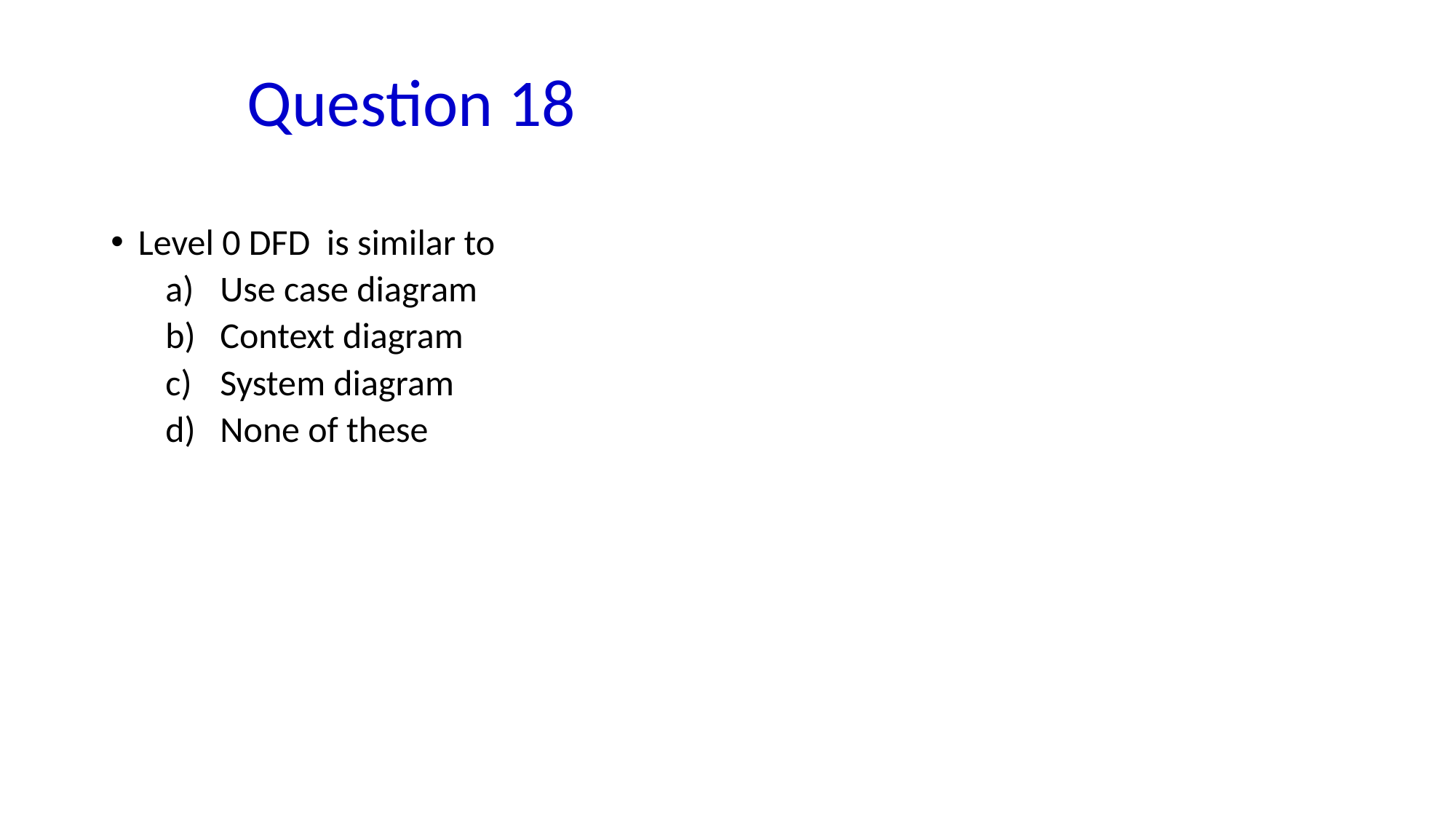

# Question 18
Level 0 DFD  is similar to
Use case diagram
Context diagram
System diagram
None of these